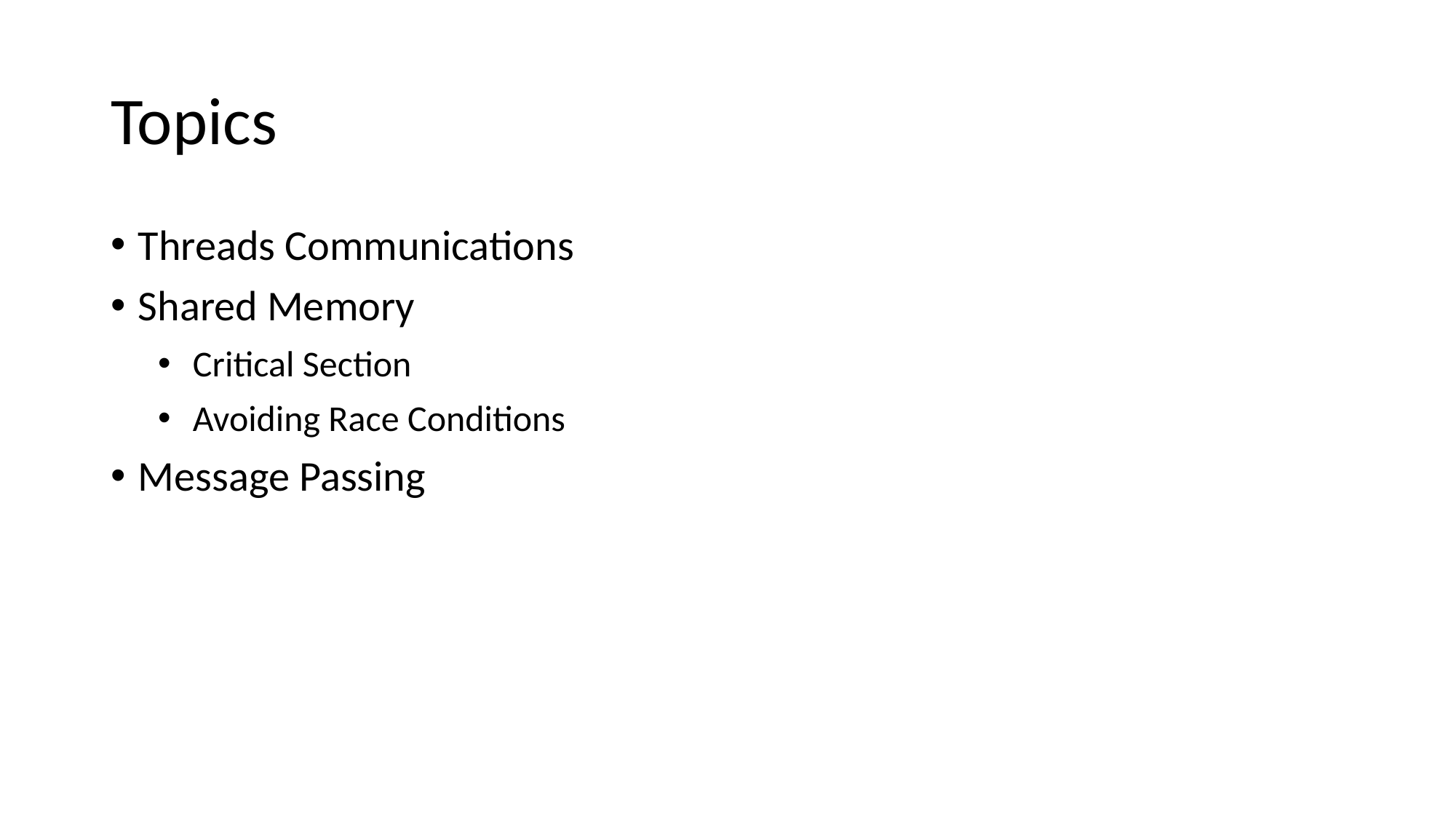

# Topics
Threads Communications
Shared Memory
Critical Section
Avoiding Race Conditions
Message Passing